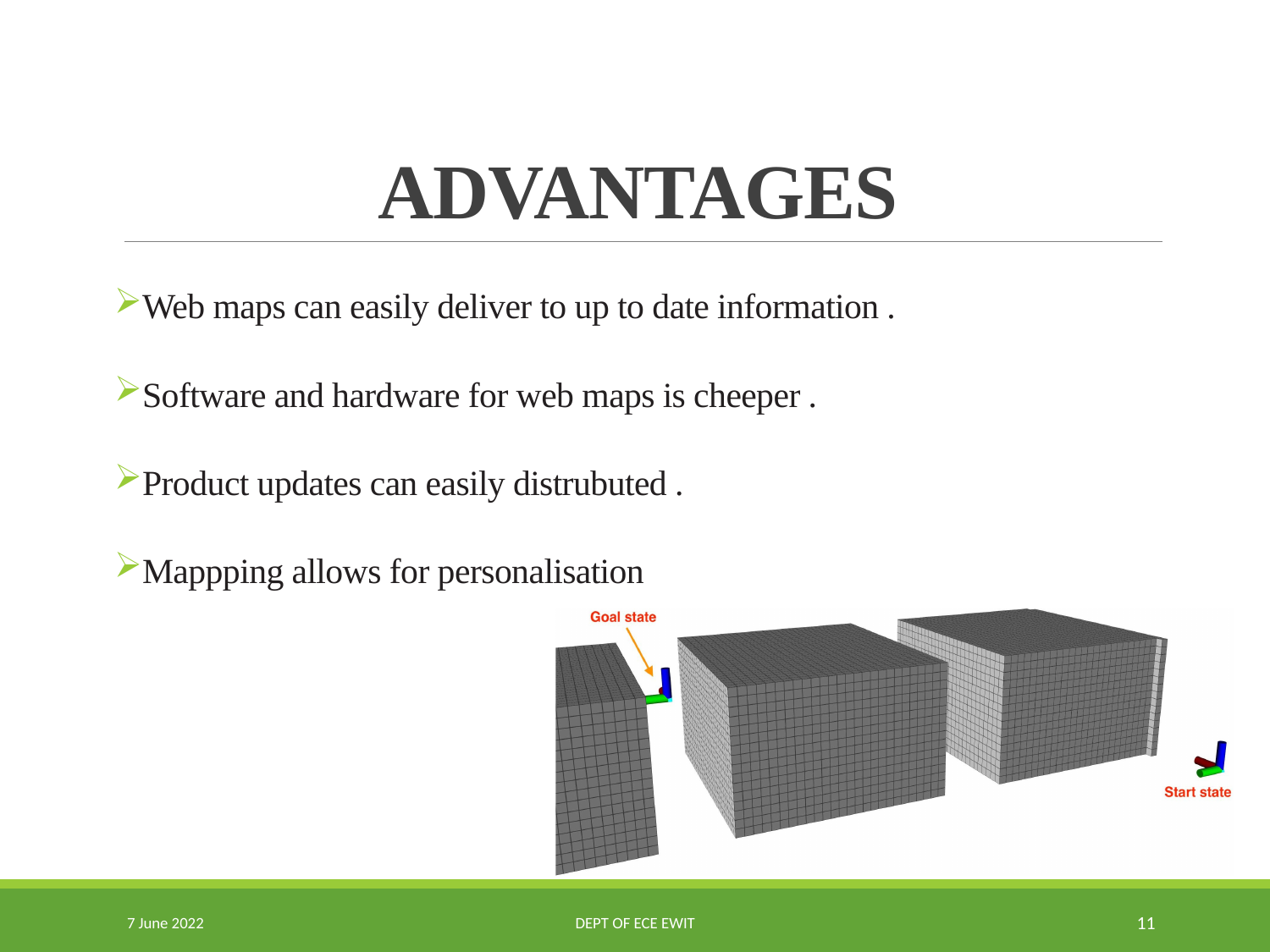

# ADVANTAGES
Web maps can easily deliver to up to date information .
Software and hardware for web maps is cheeper .
Product updates can easily distrubuted .
Mappping allows for personalisation

7 June 2022
DEPT of ECE EWIT
11